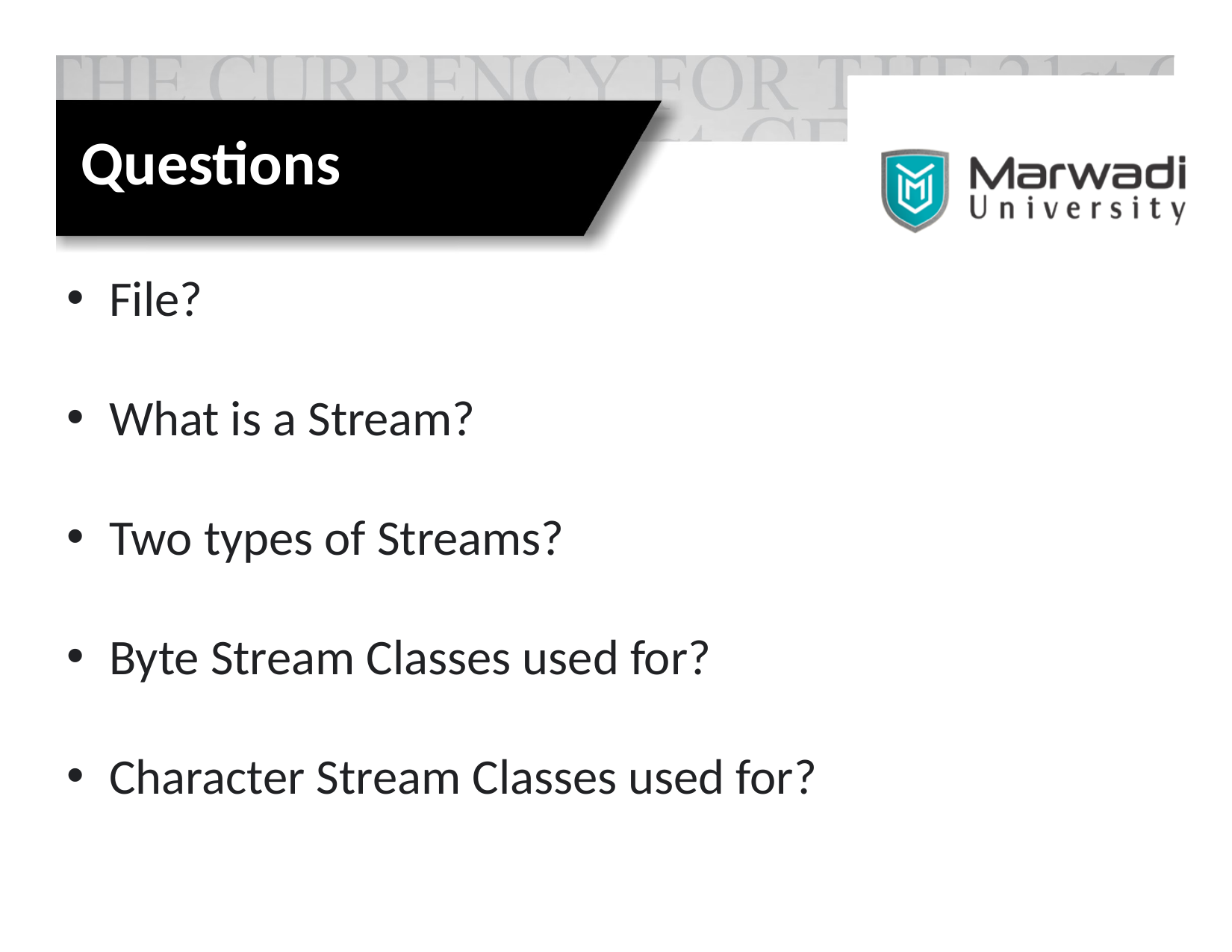

Questions
File?

What is a Stream?

Two types of Streams?

Byte Stream Classes used for?

Character Stream Classes used for?